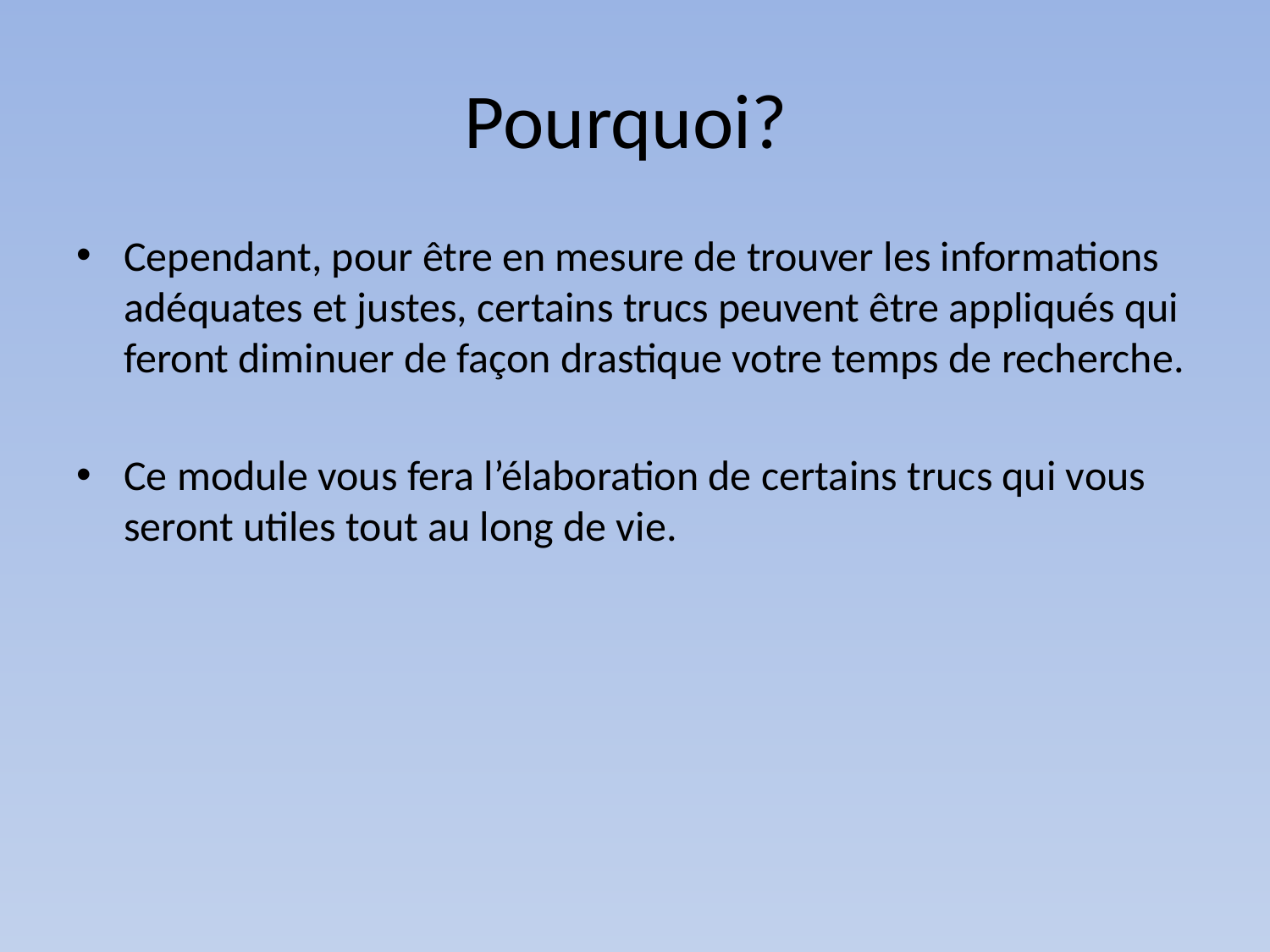

# Pourquoi?
Cependant, pour être en mesure de trouver les informations adéquates et justes, certains trucs peuvent être appliqués qui feront diminuer de façon drastique votre temps de recherche.

Ce module vous fera l’élaboration de certains trucs qui vous seront utiles tout au long de vie.